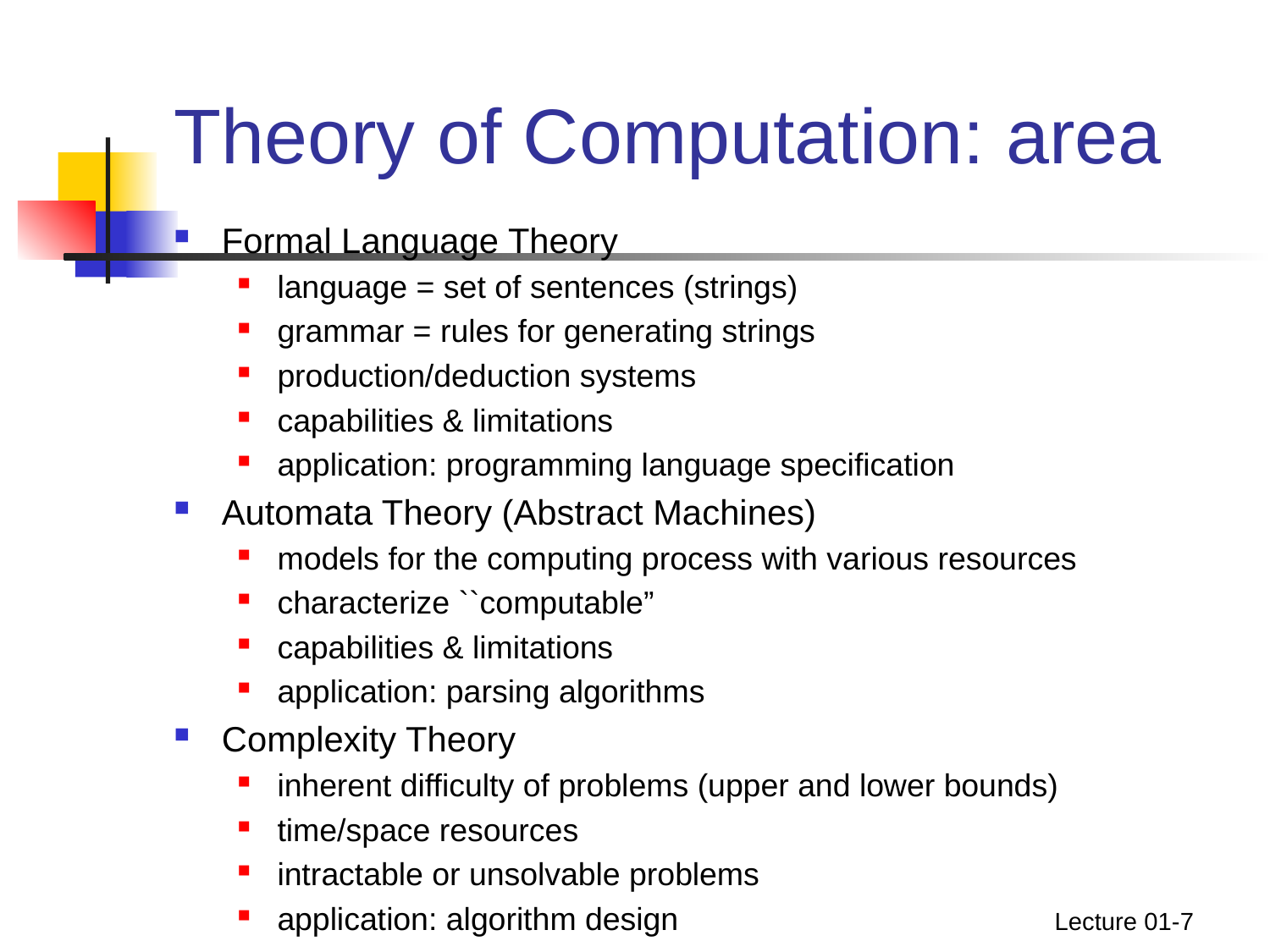

# Theory of Computation: area
Formal Language Theory
language = set of sentences (strings)
grammar = rules for generating strings
production/deduction systems
capabilities & limitations
application: programming language specification
Automata Theory (Abstract Machines)
models for the computing process with various resources
characterize ``computable”
capabilities & limitations
application: parsing algorithms
Complexity Theory
inherent difficulty of problems (upper and lower bounds)
time/space resources
intractable or unsolvable problems
application: algorithm design

Lecture 01-7